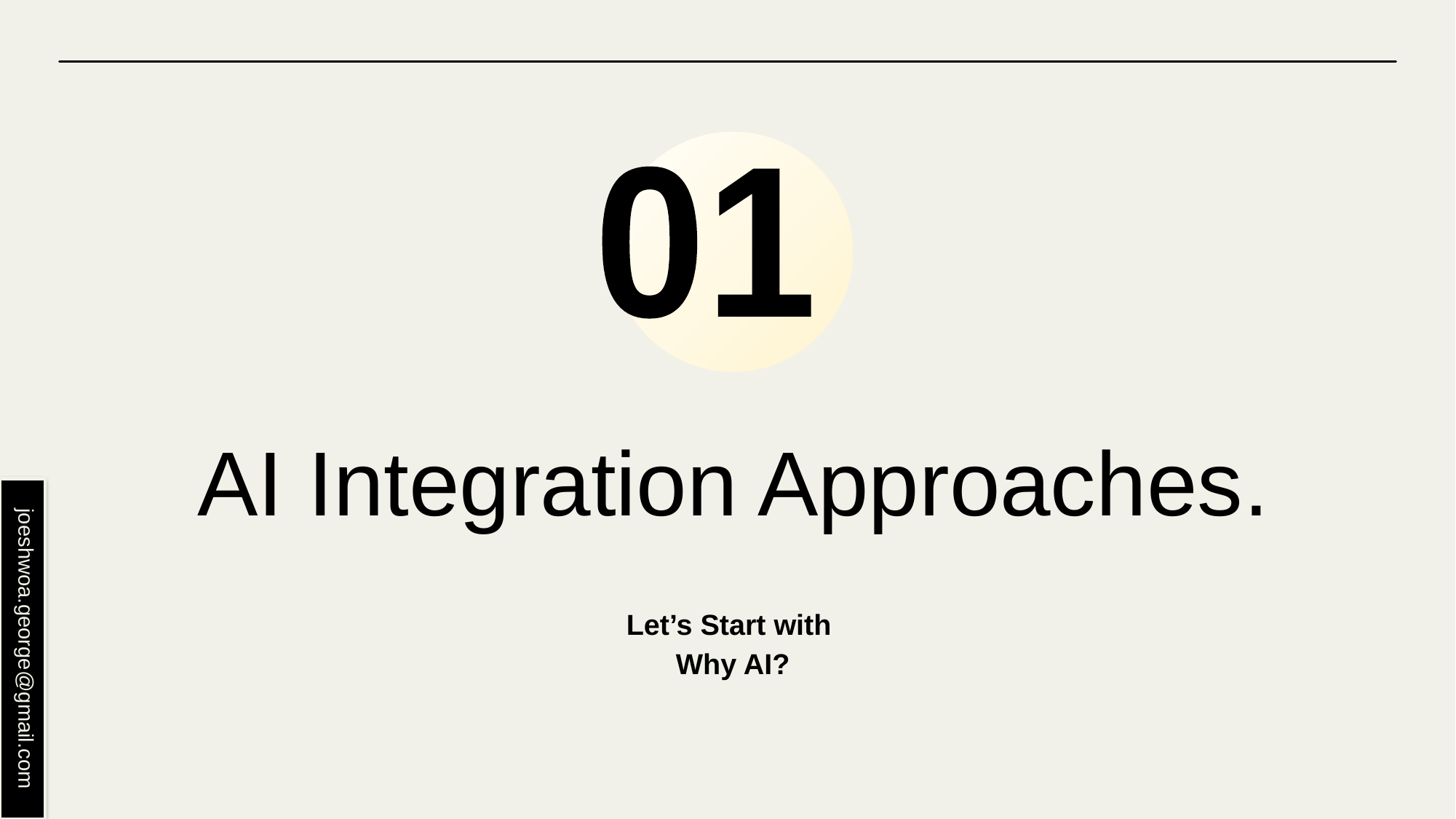

01
# AI Integration Approaches.
Let’s Start with
Why AI?

joeshwoa.george@gmail.com